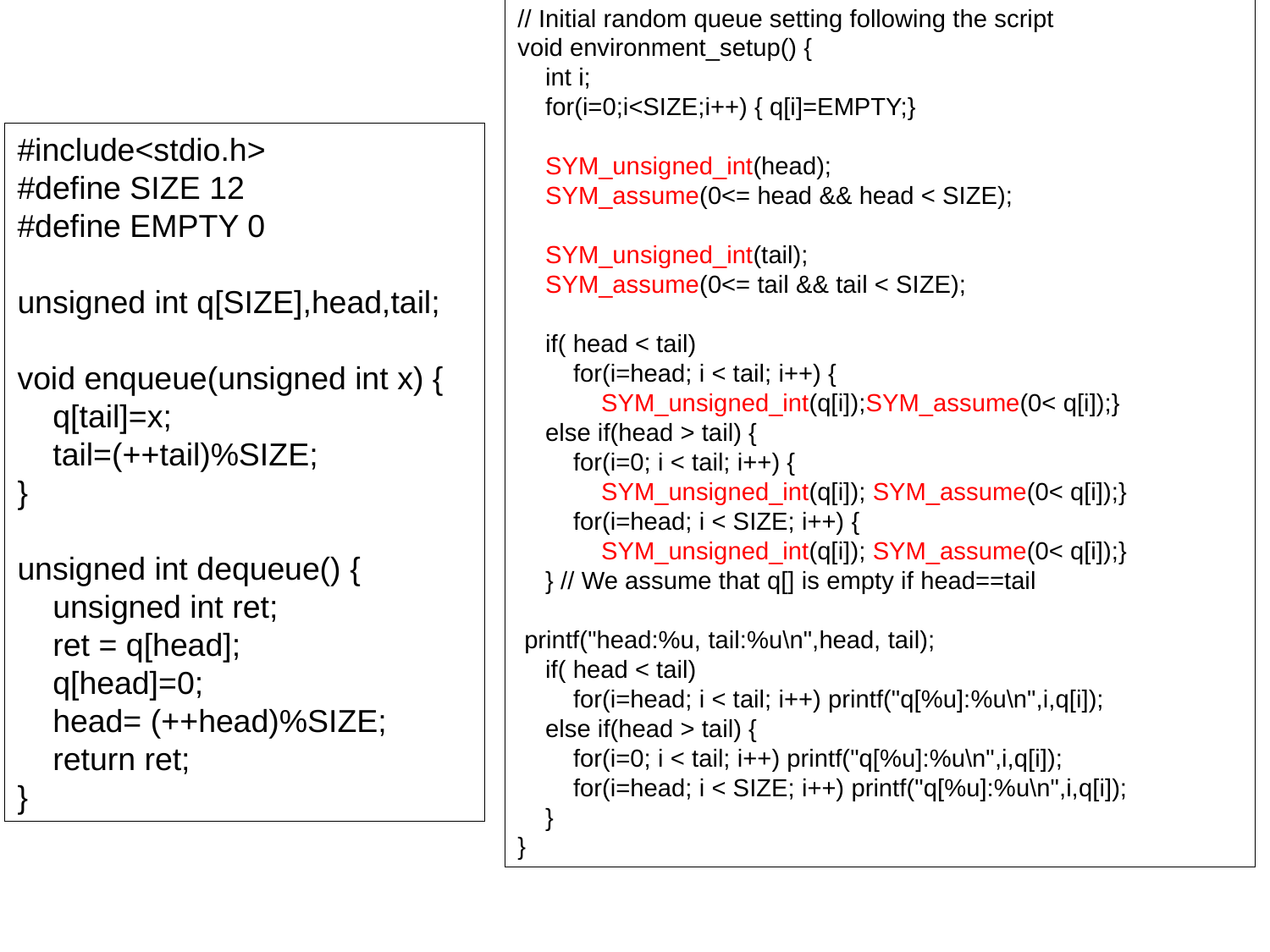

// Initial random queue setting following the script
void environment_setup() {
    int i;
    for(i=0;i<SIZE;i++) { q[i]=EMPTY;}

    SYM_unsigned_int(head);
    SYM_assume(0<= head && head < SIZE);

    SYM_unsigned_int(tail);
    SYM_assume(0<= tail && tail < SIZE);

    if( head < tail)
        for(i=head; i < tail; i++) {
            SYM_unsigned_int(q[i]);SYM_assume(0< q[i]);}
    else if(head > tail) {
        for(i=0; i < tail; i++) {
            SYM_unsigned_int(q[i]); SYM_assume(0< q[i]);}
        for(i=head; i < SIZE; i++) {
            SYM_unsigned_int(q[i]); SYM_assume(0< q[i]);}
    } // We assume that q[] is empty if head==tail

 printf("head:%u, tail:%u\n",head, tail);
    if( head < tail)
        for(i=head; i < tail; i++) printf("q[%u]:%u\n",i,q[i]);
    else if(head > tail) {
        for(i=0; i < tail; i++) printf("q[%u]:%u\n",i,q[i]);
        for(i=head; i < SIZE; i++) printf("q[%u]:%u\n",i,q[i]);
    }
}
#include<stdio.h>
#define SIZE 12
#define EMPTY 0

unsigned int q[SIZE],head,tail;

void enqueue(unsigned int x) {
    q[tail]=x;
    tail=(++tail)%SIZE;
}

unsigned int dequeue() {
    unsigned int ret;
    ret = q[head];
    q[head]=0;
    head= (++head)%SIZE;
    return ret;
}